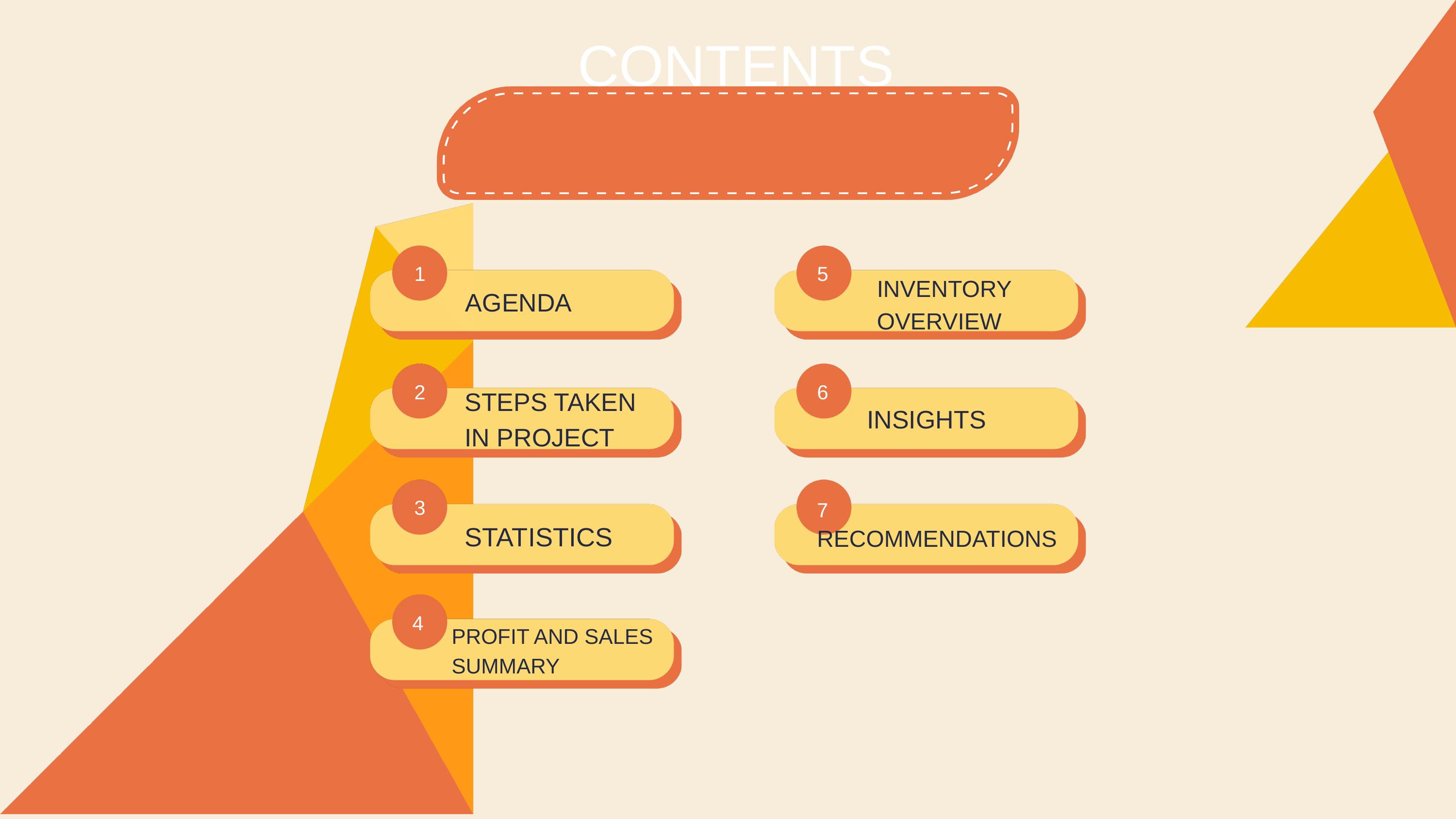

CONTENTS

1
5
INVENTORY  OVERVIEW
AGENDA
2
6
STEPS TAKEN IN PROJECT
INSIGHTS
3
7
STATISTICS
RECOMMENDATIONS

4
PROFIT AND SALES SUMMARY